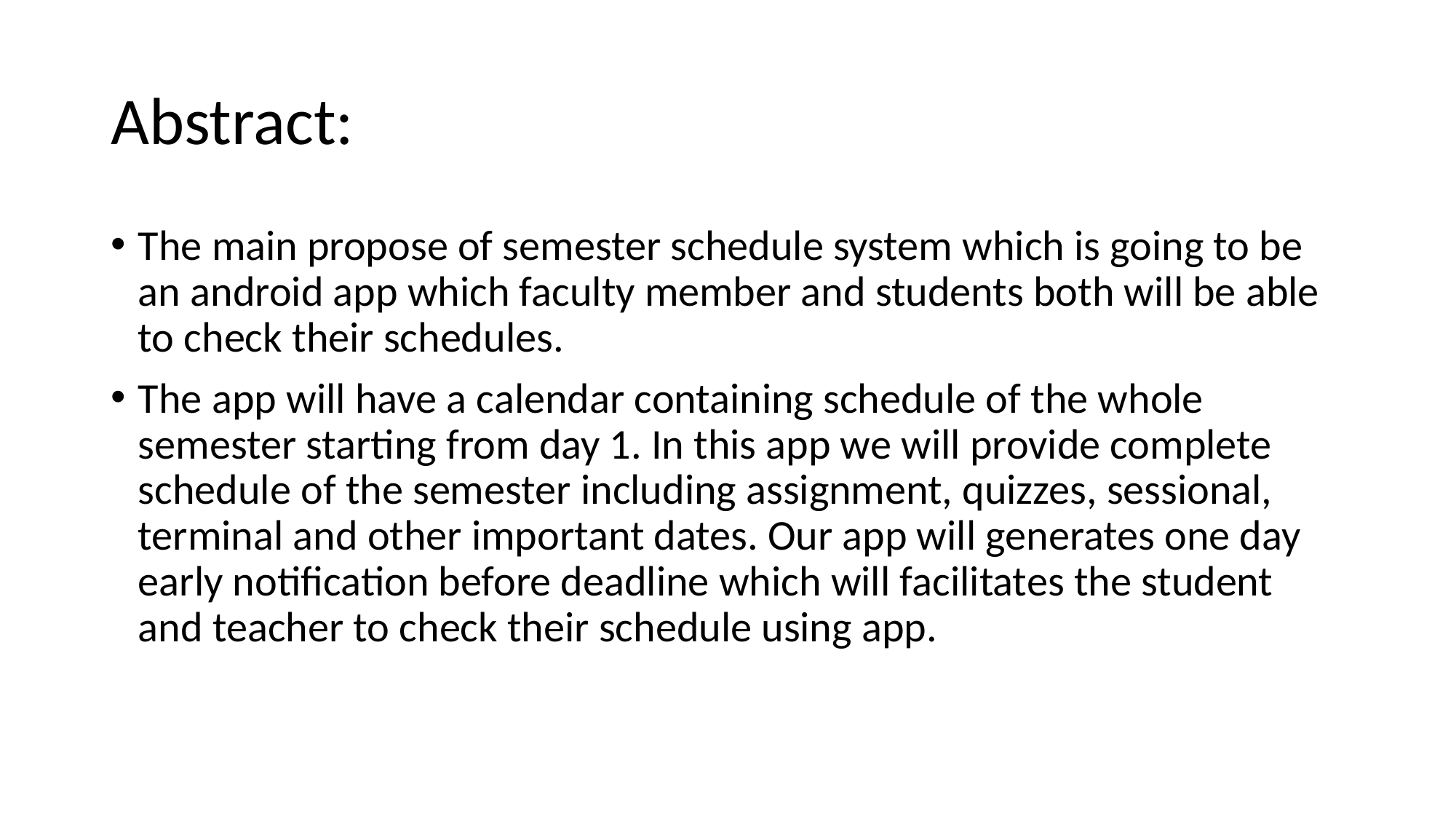

# Abstract:
The main propose of semester schedule system which is going to be an android app which faculty member and students both will be able to check their schedules.
The app will have a calendar containing schedule of the whole semester starting from day 1. In this app we will provide complete schedule of the semester including assignment, quizzes, sessional, terminal and other important dates. Our app will generates one day early notification before deadline which will facilitates the student and teacher to check their schedule using app.